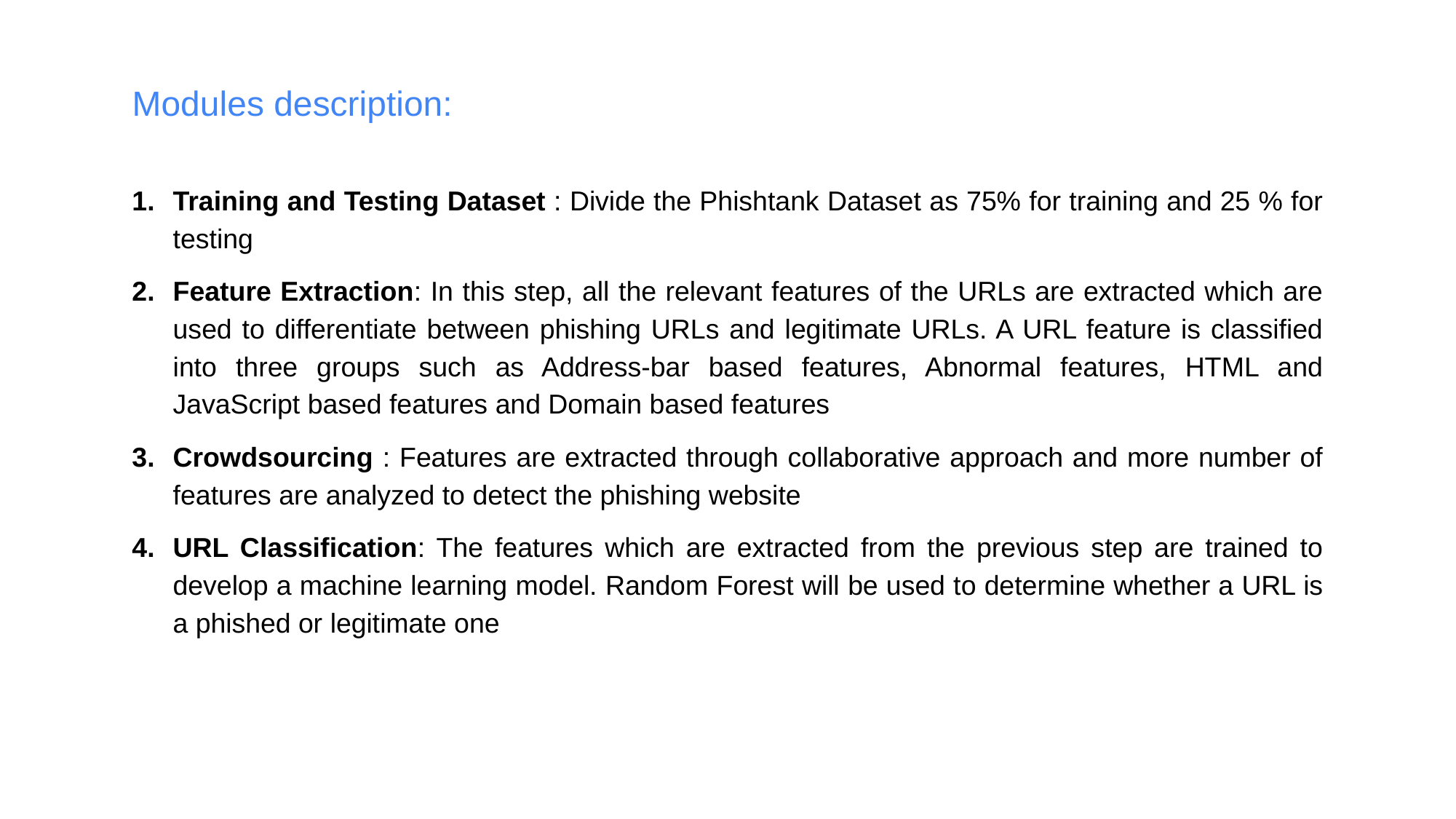

# Modules description:
Training and Testing Dataset : Divide the Phishtank Dataset as 75% for training and 25 % for testing
Feature Extraction: In this step, all the relevant features of the URLs are extracted which are used to differentiate between phishing URLs and legitimate URLs. A URL feature is classified into three groups such as Address-bar based features, Abnormal features, HTML and JavaScript based features and Domain based features
Crowdsourcing : Features are extracted through collaborative approach and more number of features are analyzed to detect the phishing website
URL Classification: The features which are extracted from the previous step are trained to develop a machine learning model. Random Forest will be used to determine whether a URL is a phished or legitimate one